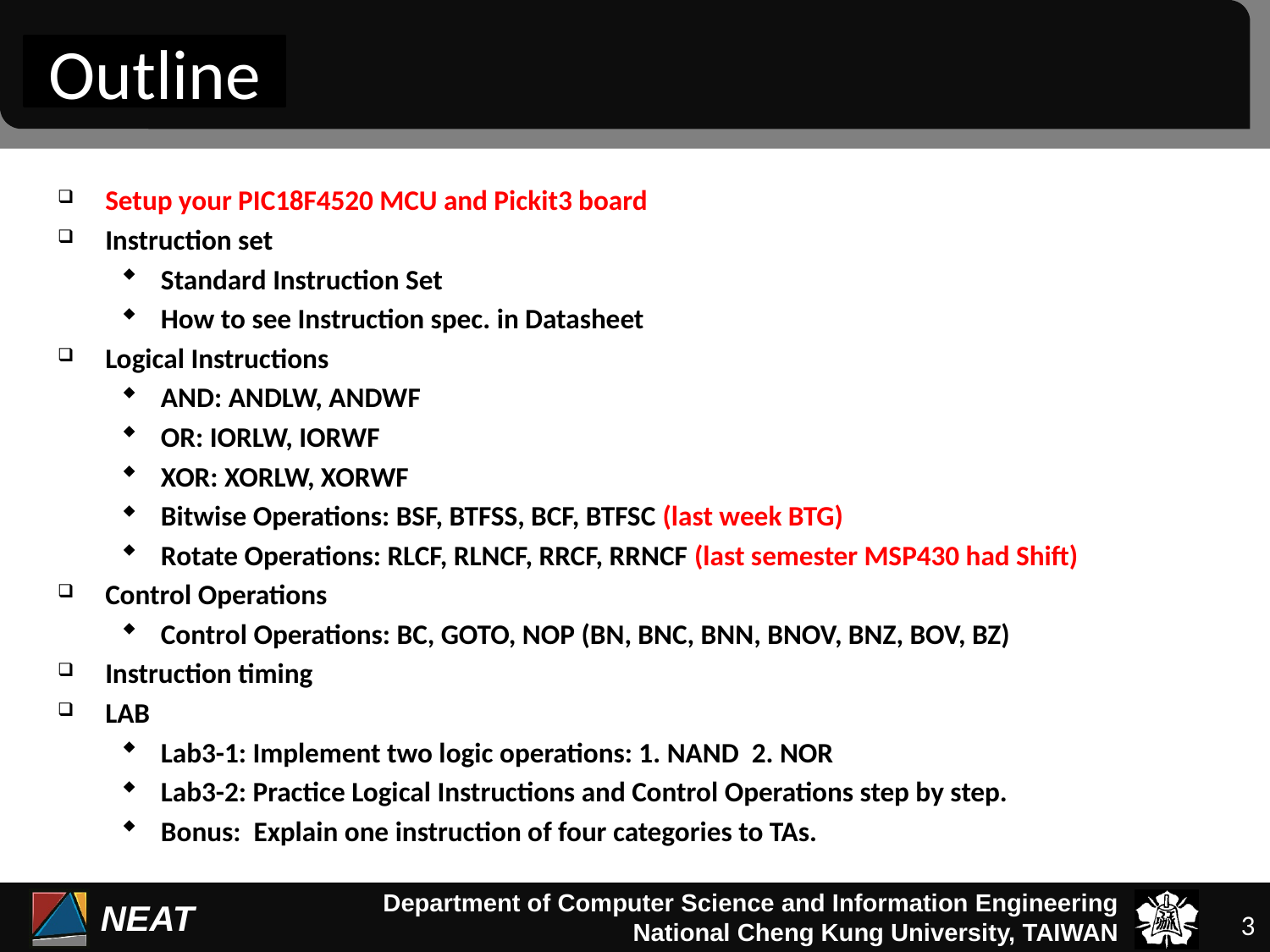

Outline
Setup your PIC18F4520 MCU and Pickit3 board
Instruction set
Standard Instruction Set
How to see Instruction spec. in Datasheet
Logical Instructions
AND: ANDLW, ANDWF
OR: IORLW, IORWF
XOR: XORLW, XORWF
Bitwise Operations: BSF, BTFSS, BCF, BTFSC (last week BTG)
Rotate Operations: RLCF, RLNCF, RRCF, RRNCF (last semester MSP430 had Shift)
Control Operations
Control Operations: BC, GOTO, NOP (BN, BNC, BNN, BNOV, BNZ, BOV, BZ)
Instruction timing
LAB
Lab3-1: Implement two logic operations: 1. NAND  2. NOR
Lab3-2: Practice Logical Instructions and Control Operations step by step.
Bonus:  Explain one instruction of four categories to TAs.